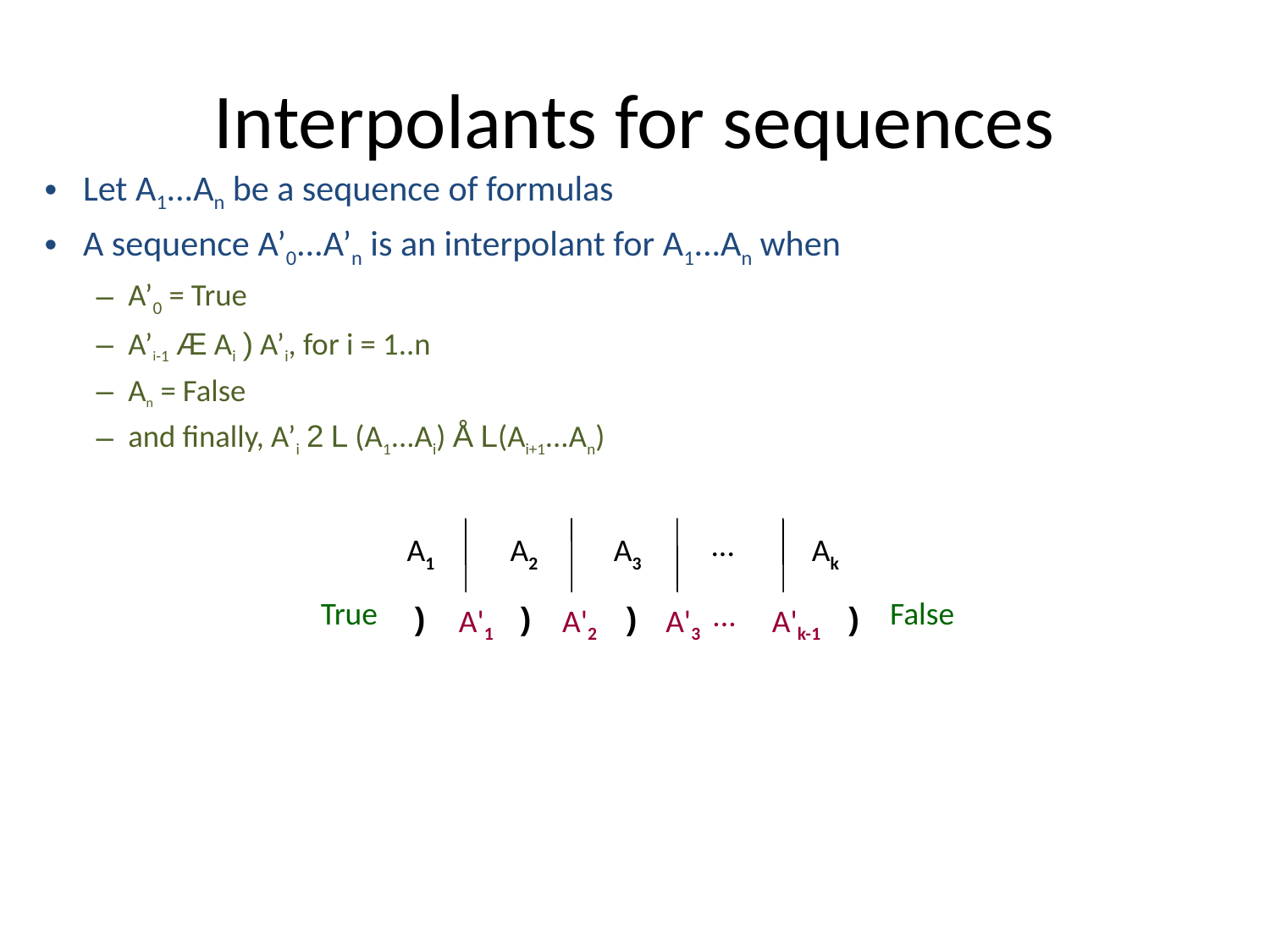

# Interpolants for sequences
Let A1...An be a sequence of formulas
A sequence A’0...A’n is an interpolant for A1...An when
A’0 = True
A’i-1 Æ Ai ) A’i, for i = 1..n
An = False
and finally, A’i 2 L (A1...Ai) Å L(Ai+1...An)

True
False
...
)
)
)
)
A'1
A'2
A'3
A'k-1
...
A1
A2
A3
Ak